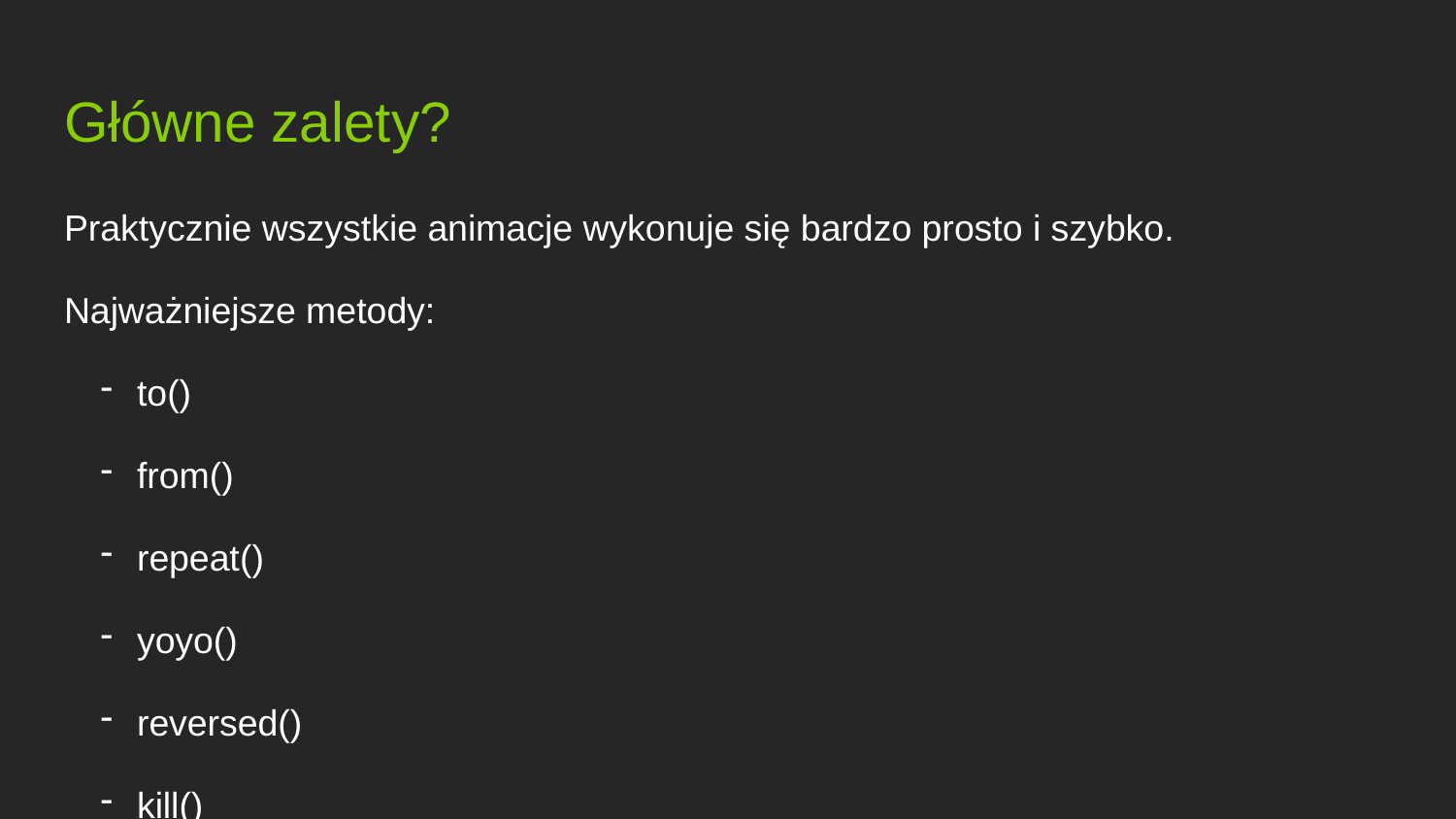

# Główne zalety?
Praktycznie wszystkie animacje wykonuje się bardzo prosto i szybko.
Najważniejsze metody:
to()
from()
repeat()
yoyo()
reversed()
kill()
play() i pause()